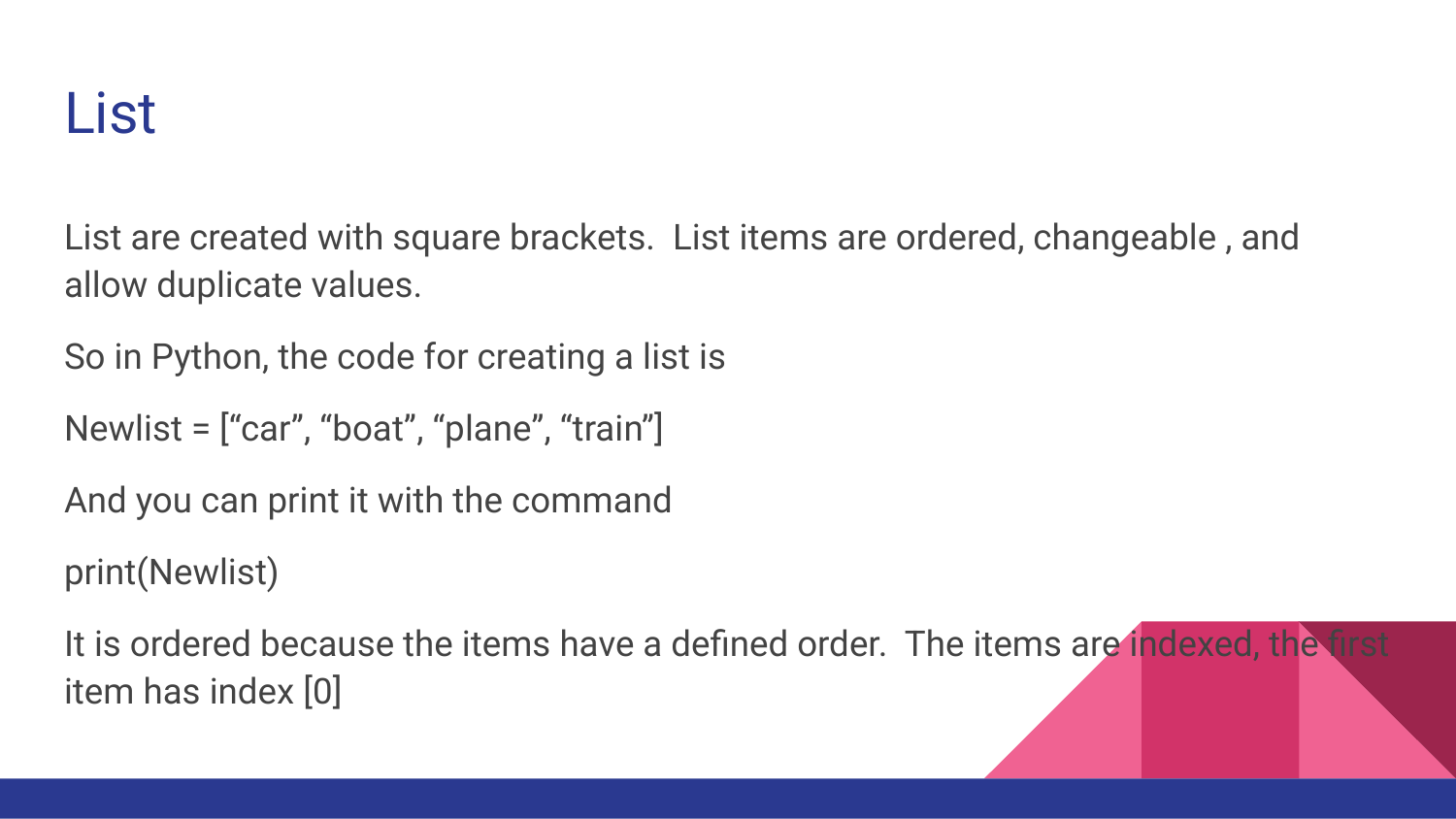

# List
List are created with square brackets.  List items are ordered, changeable , and allow duplicate values.
So in Python, the code for creating a list is
Newlist = [“car”, “boat”, “plane”, “train”]
And you can print it with the command
print(Newlist)
It is ordered because the items have a defined order.  The items are indexed, the first item has index [0]